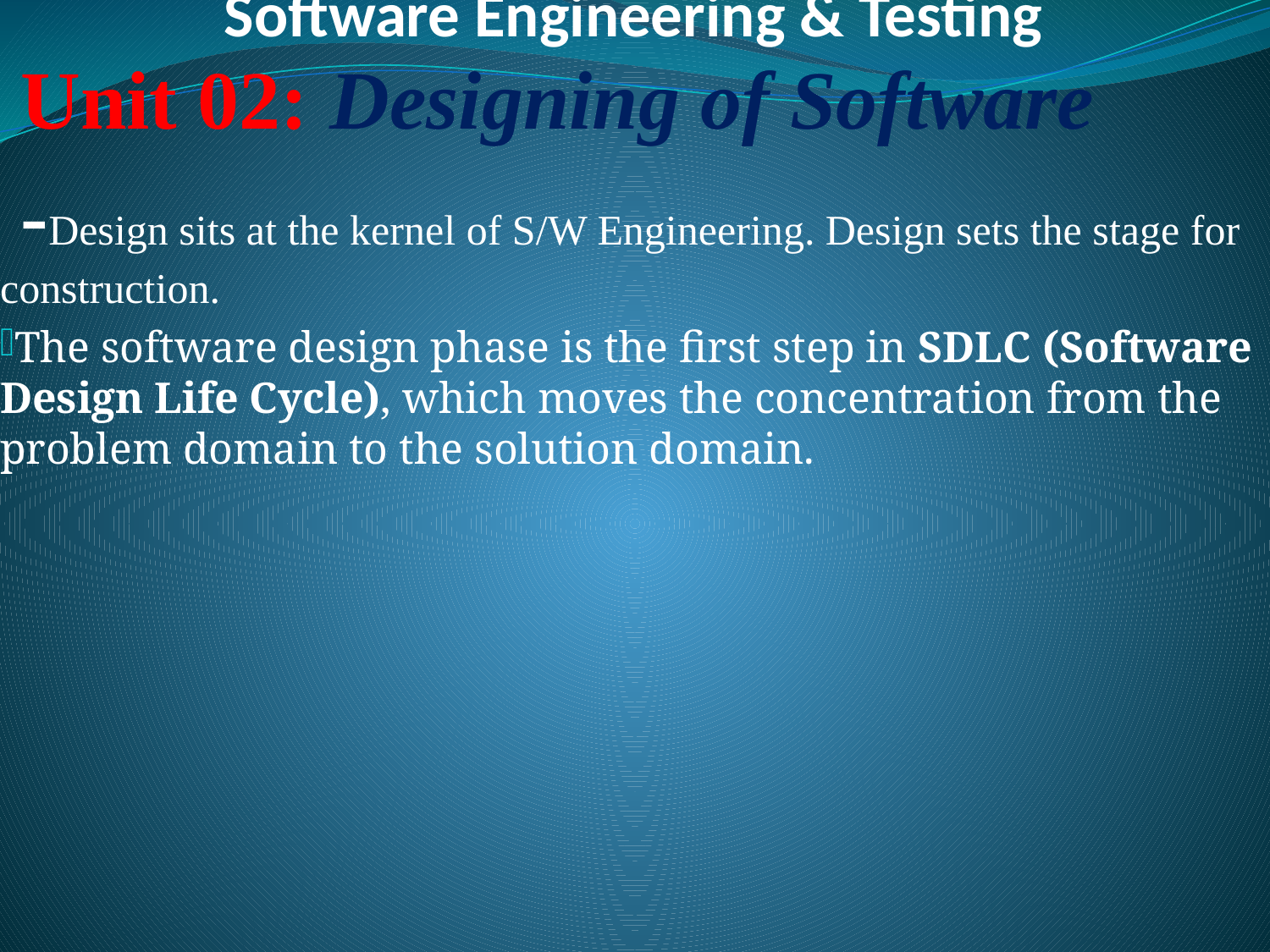

# Software Engineering & Testing
 Unit 02: Designing of Software
 -Design sits at the kernel of S/W Engineering. Design sets the stage for construction.
The software design phase is the first step in SDLC (Software Design Life Cycle), which moves the concentration from the problem domain to the solution domain.